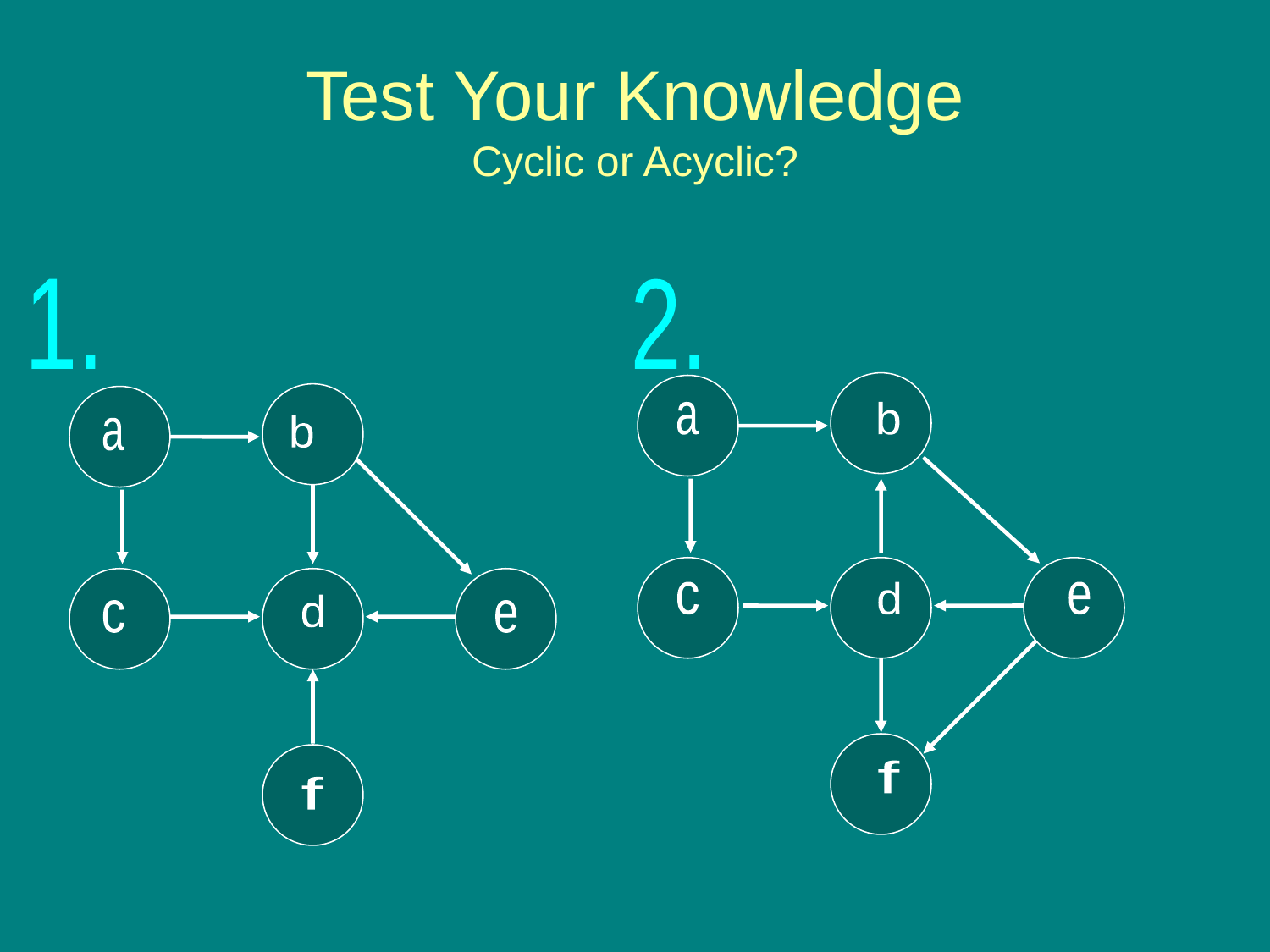

# Test Your Knowledge Cyclic or Acyclic?
1.
2.

b
a
d
c
e
f
a
b
c
d
e
f